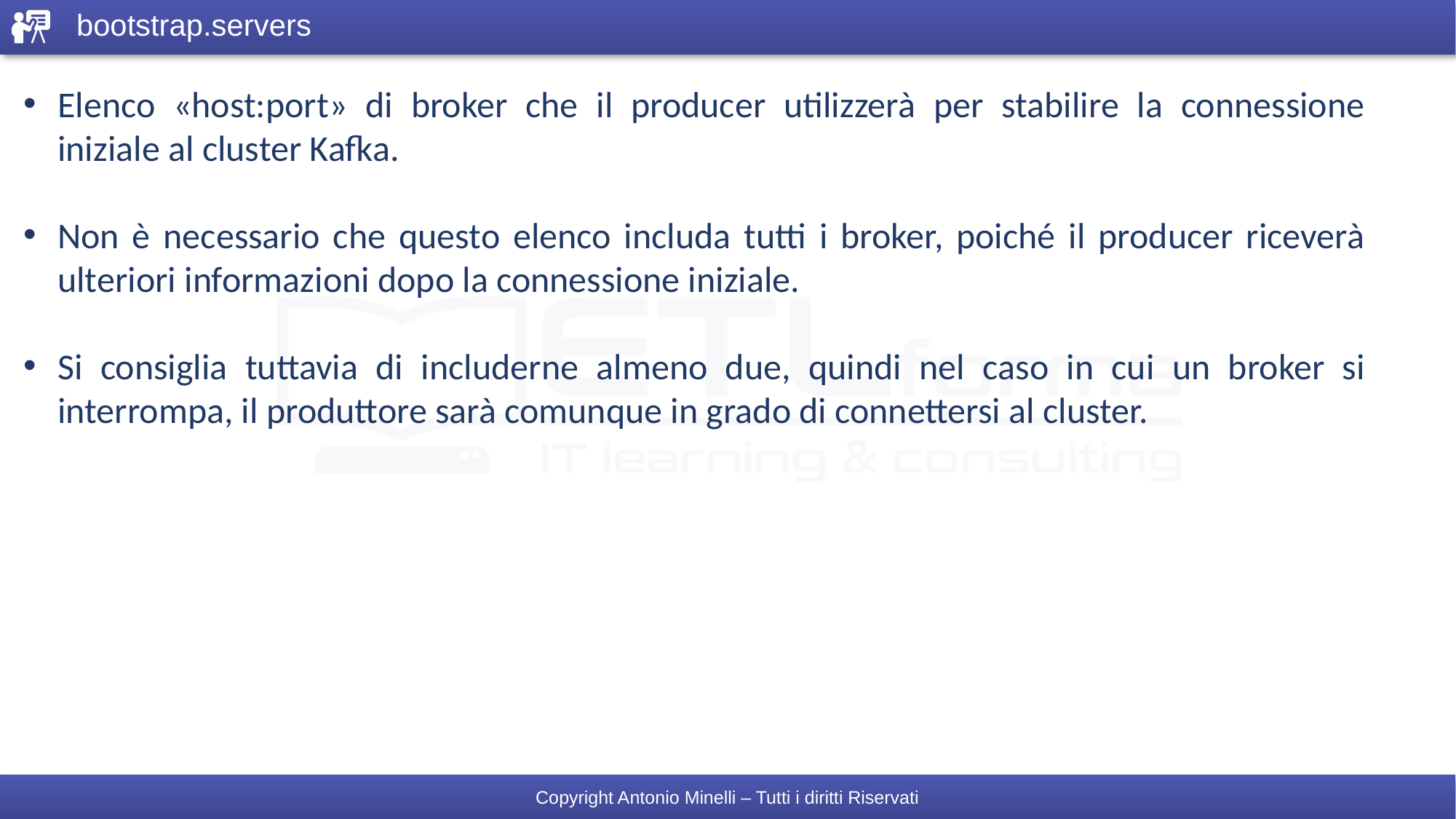

# bootstrap.servers
Elenco «host:port» di broker che il producer utilizzerà per stabilire la connessione iniziale al cluster Kafka.

Non è necessario che questo elenco includa tutti i broker, poiché il producer riceverà ulteriori informazioni dopo la connessione iniziale.

Si consiglia tuttavia di includerne almeno due, quindi nel caso in cui un broker si interrompa, il produttore sarà comunque in grado di connettersi al cluster.